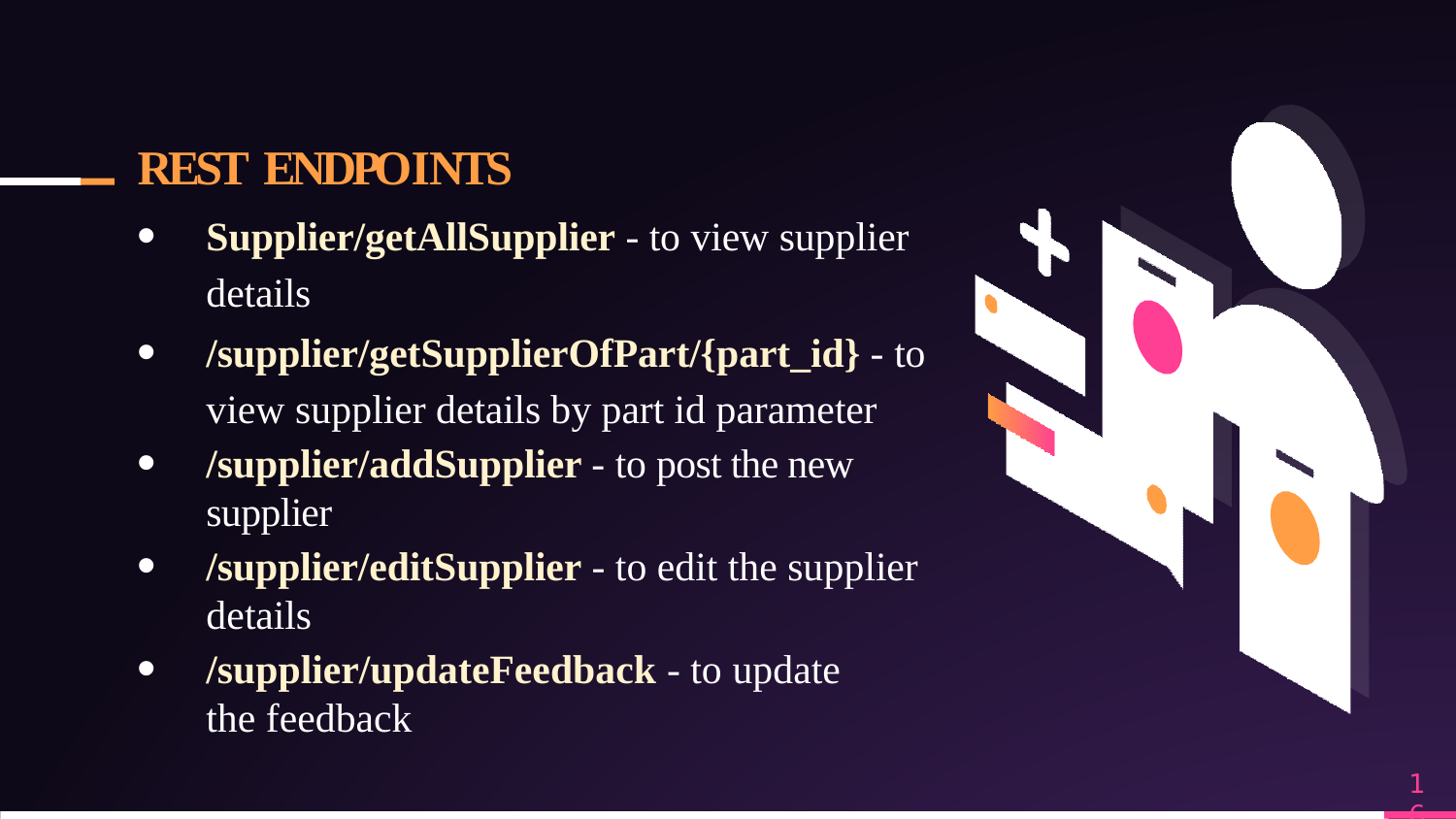

# R E S T      E N D P O  I  N T S

Supplier/getAllSupplier - to view supplier details
/supplier/getSupplierOfPart/{part_id} - to view supplier details by part id parameter
/supplier/addSupplier - to post the new supplier
/supplier/editSupplier - to edit the supplier details
/supplier/updateFeedback - to update the feedback

16